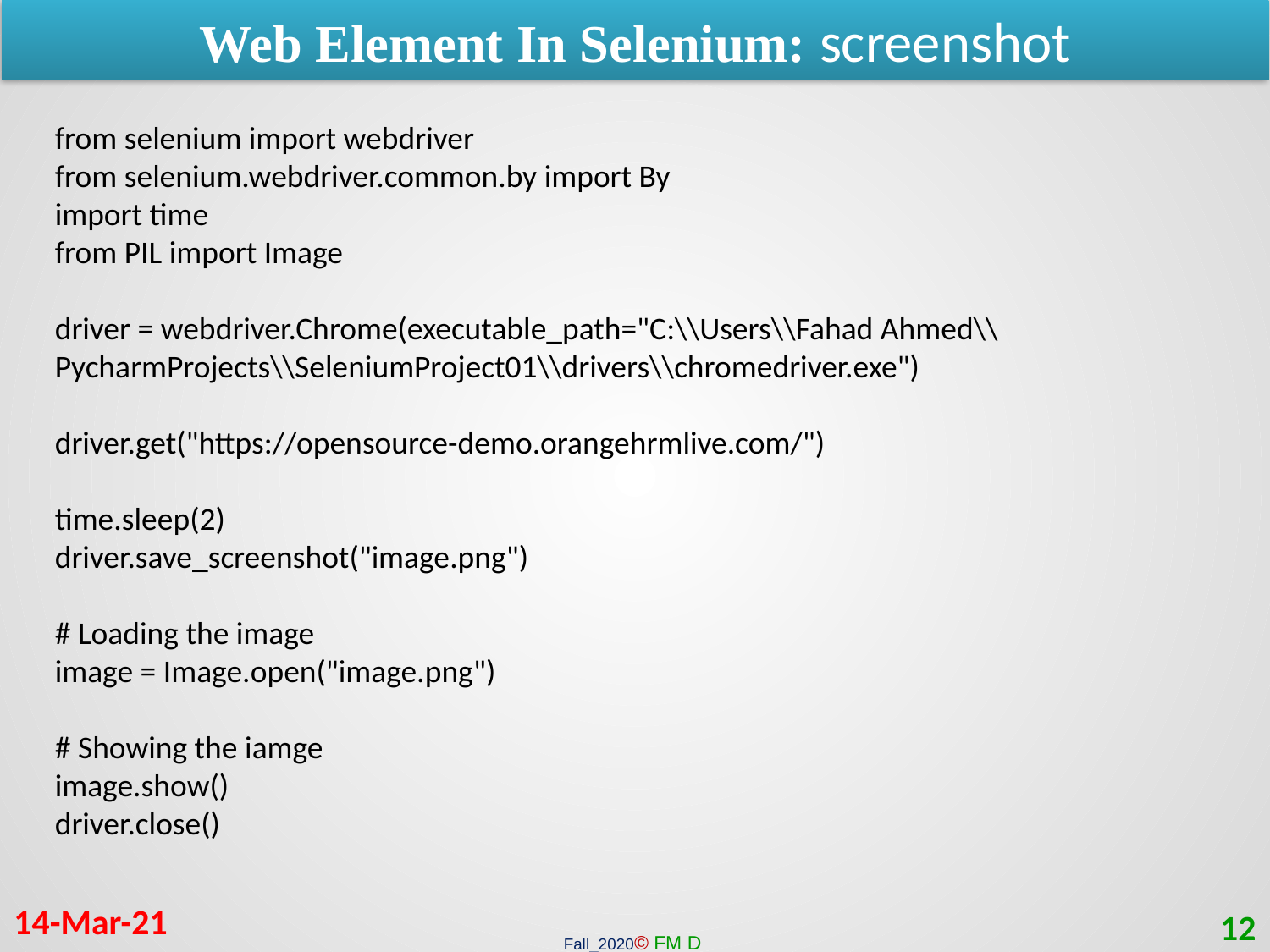

Web Element In Selenium: screenshot
from selenium import webdriver
from selenium.webdriver.common.by import By
import time
from PIL import Image

driver = webdriver.Chrome(executable_path="C:\\Users\\Fahad Ahmed\\PycharmProjects\\SeleniumProject01\\drivers\\chromedriver.exe")

driver.get("https://opensource-demo.orangehrmlive.com/")

time.sleep(2)
driver.save_screenshot("image.png")

# Loading the image
image = Image.open("image.png")

# Showing the iamge
image.show()
driver.close()
14-Mar-21
12